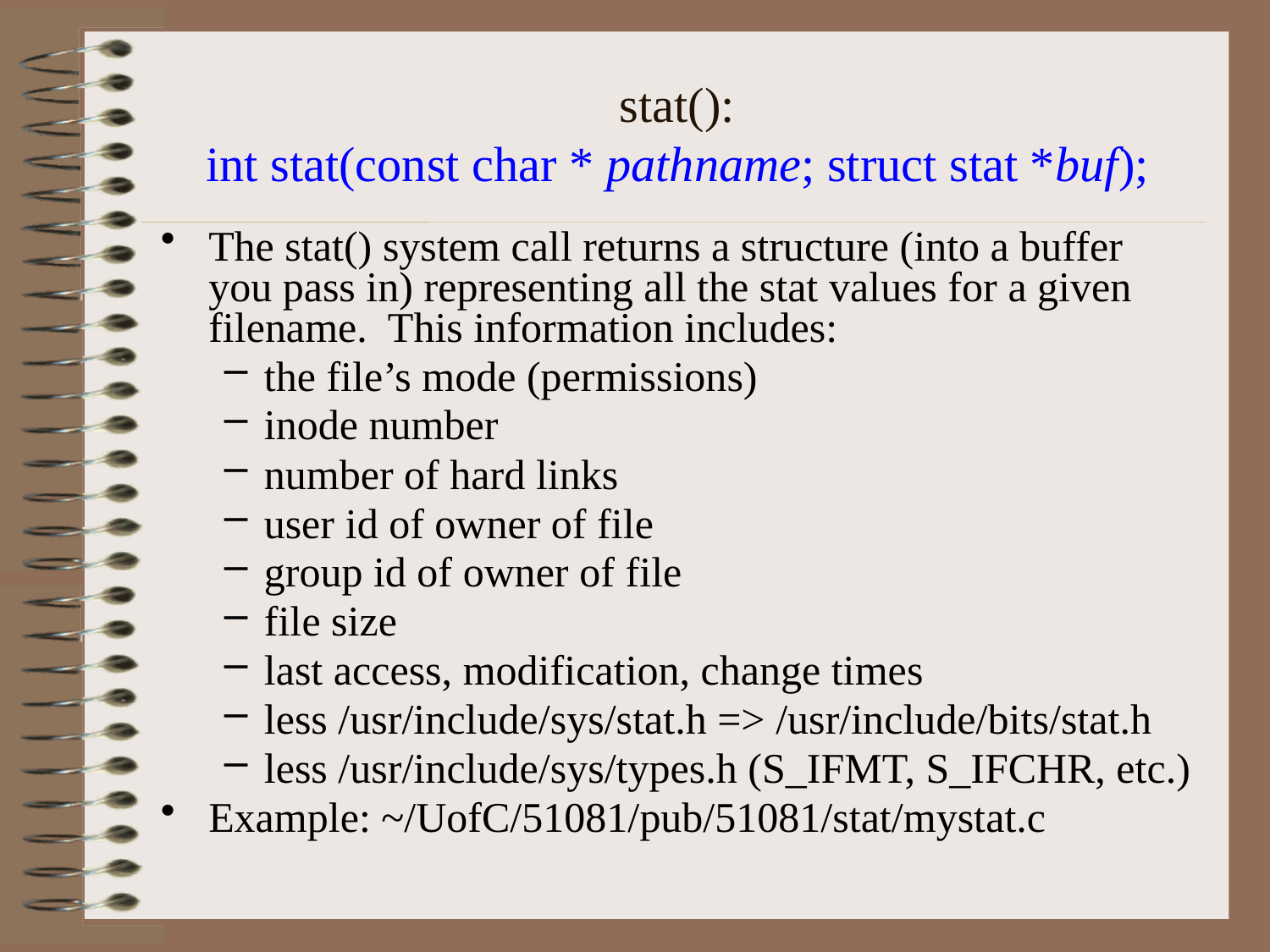

# stat(): int stat(const char * pathname; struct stat *buf);
The stat() system call returns a structure (into a buffer you pass in) representing all the stat values for a given filename.  This information includes:
the file’s mode (permissions)
inode number
number of hard links
user id of owner of file
group id of owner of file
file size
last access, modification, change times
less /usr/include/sys/stat.h => /usr/include/bits/stat.h
less /usr/include/sys/types.h (S_IFMT, S_IFCHR, etc.)
Example: ~/UofC/51081/pub/51081/stat/mystat.c